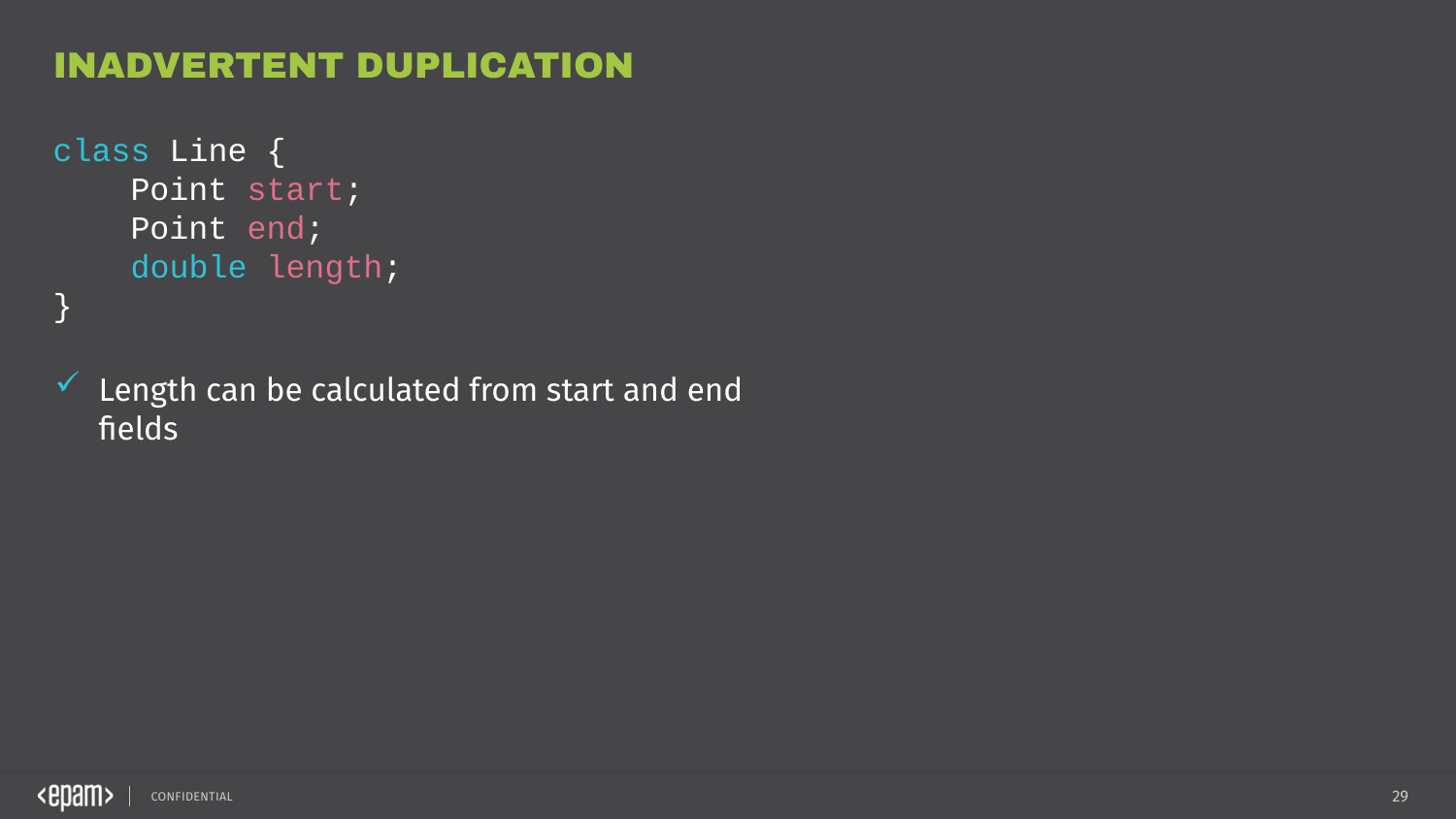

Inadvertent duplication
class Line {
    Point start;
    Point end;
    double length;
}
Length can be calculated from start and end fields